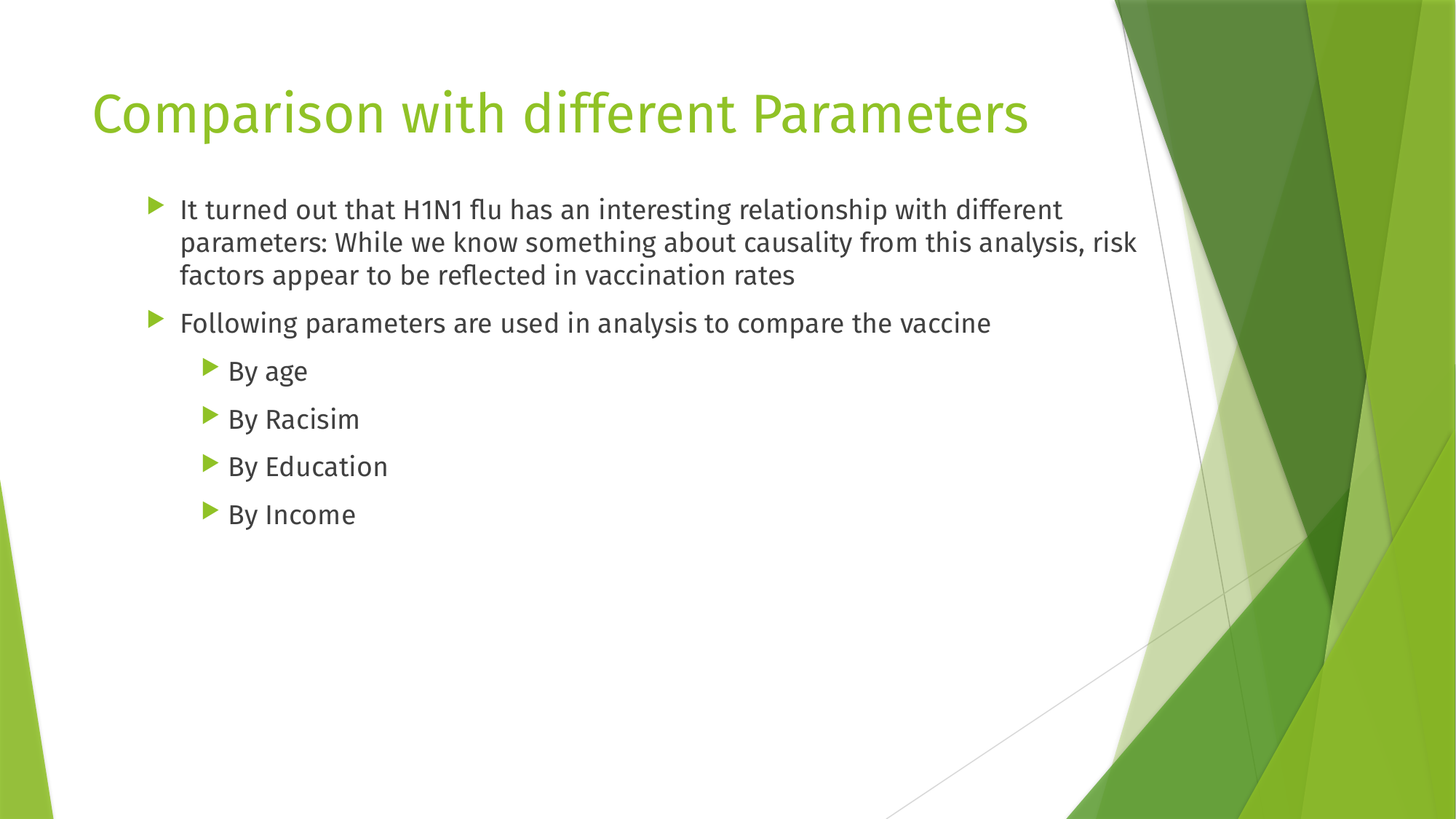

# Comparison with different Parameters
It turned out that H1N1 flu has an interesting relationship with different parameters: While we know something about causality from this analysis, risk factors appear to be reflected in vaccination rates
Following parameters are used in analysis to compare the vaccine
By age
By Racisim
By Education
By Income